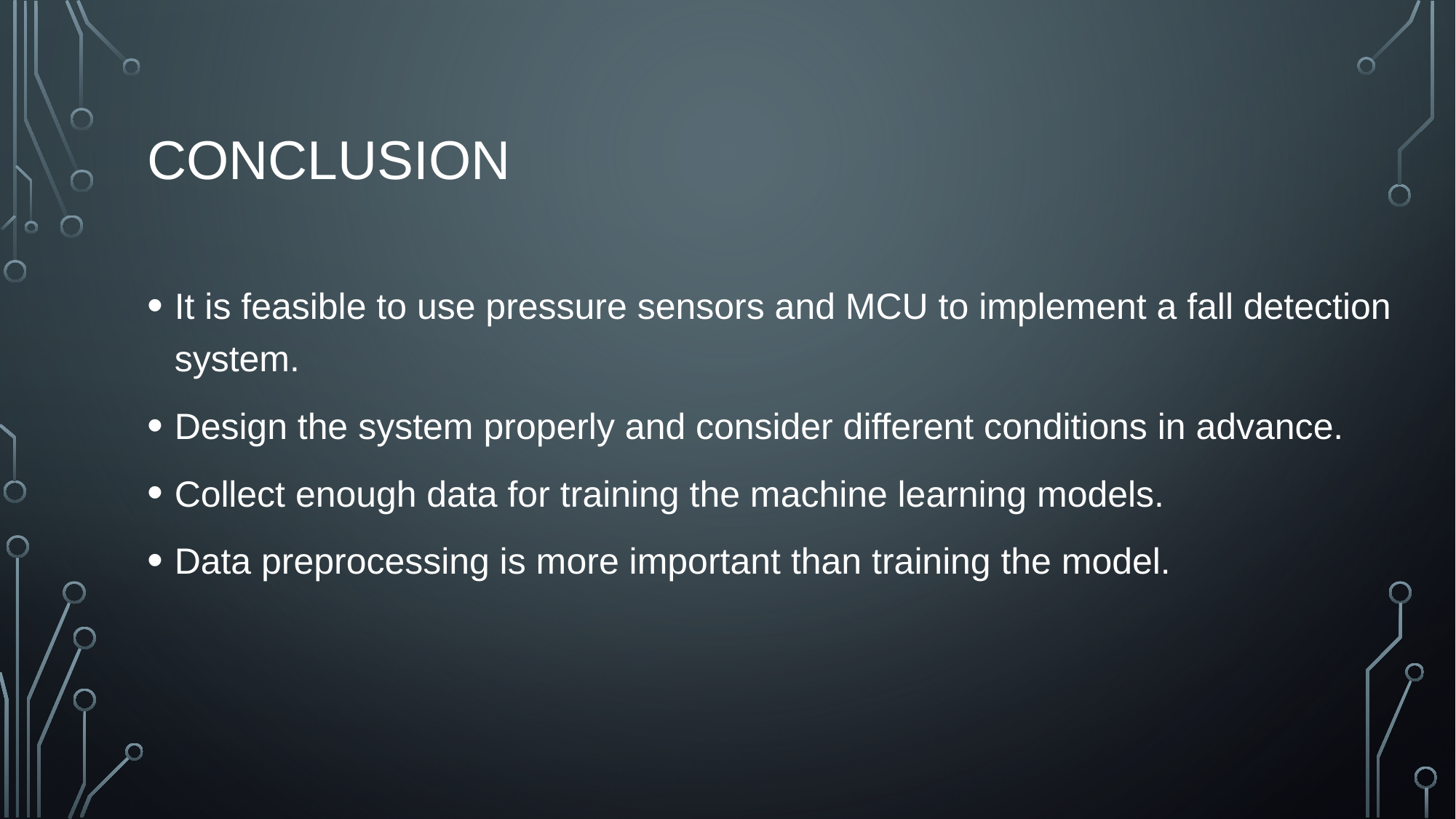

# Conclusion
It is feasible to use pressure sensors and MCU to implement a fall detection system.
Design the system properly and consider different conditions in advance.
Collect enough data for training the machine learning models.
Data preprocessing is more important than training the model.